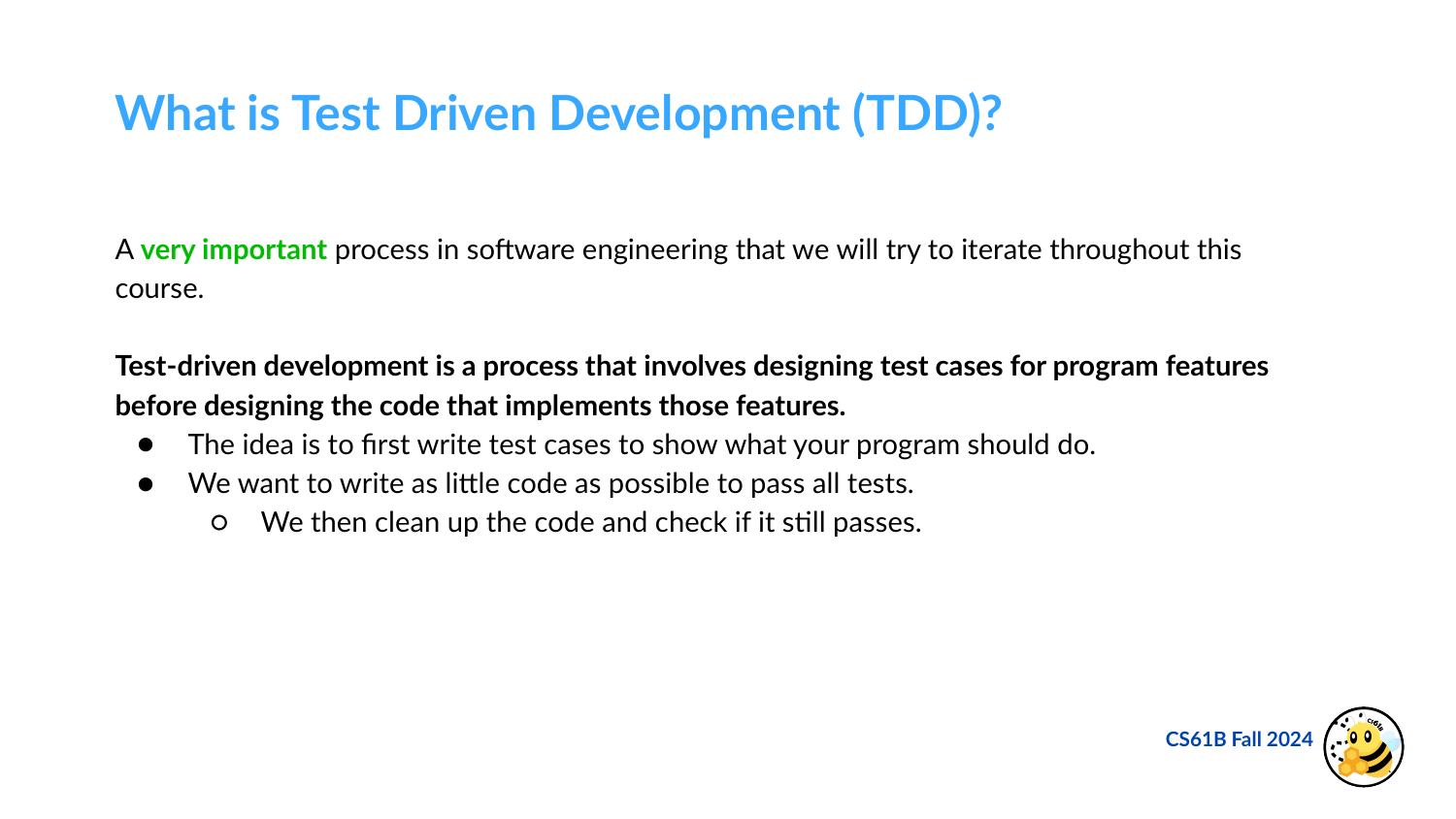

What is Test Driven Development (TDD)?
A very important process in software engineering that we will try to iterate throughout this course.

Test-driven development is a process that involves designing test cases for program features before designing the code that implements those features.
The idea is to first write test cases to show what your program should do.
We want to write as little code as possible to pass all tests.
We then clean up the code and check if it still passes.